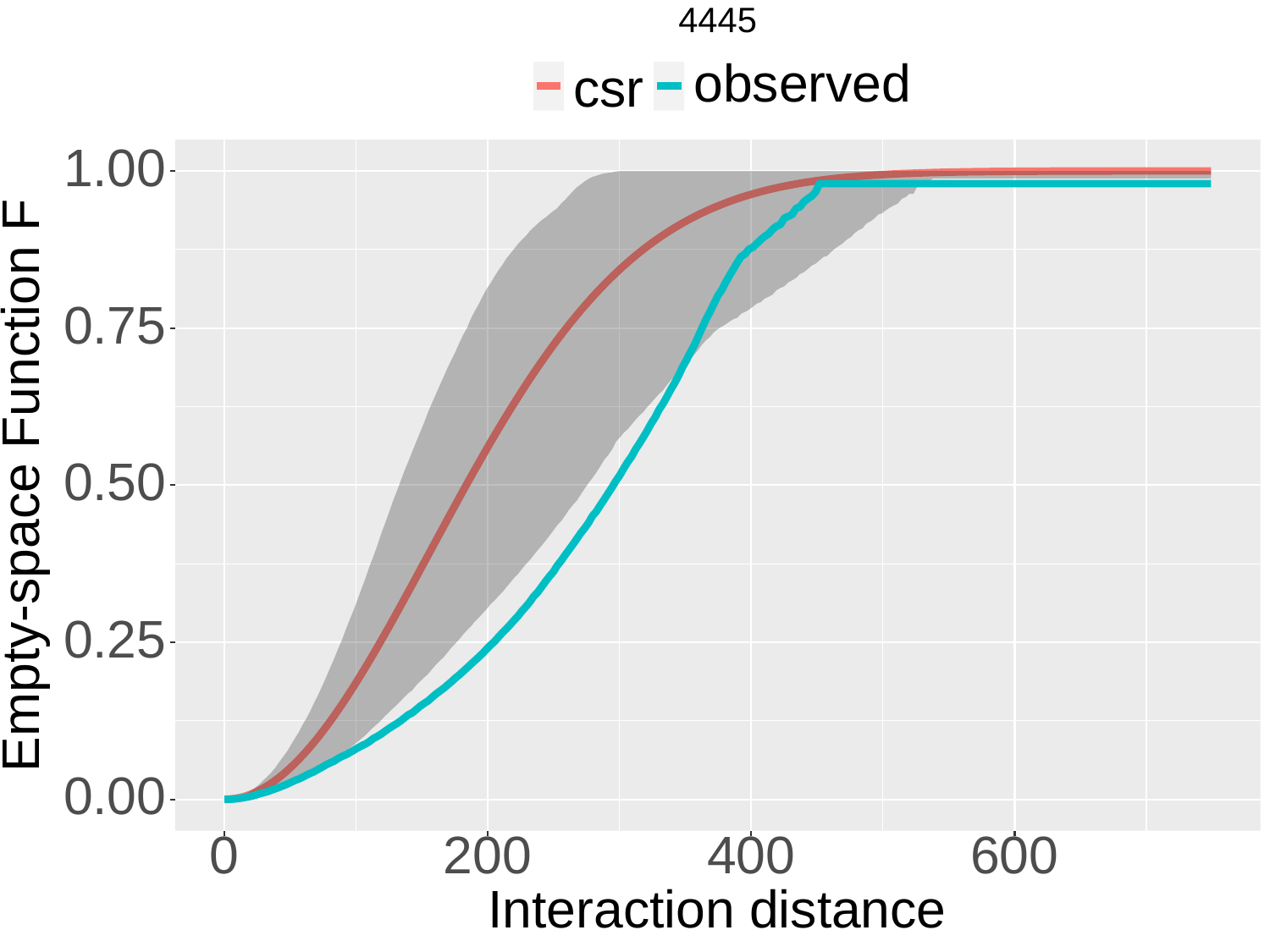

4445

observed
csr

1.00

0.75

Empty-space Function F
0.50

0.25

0.00

0
200
400
600
Interaction distance